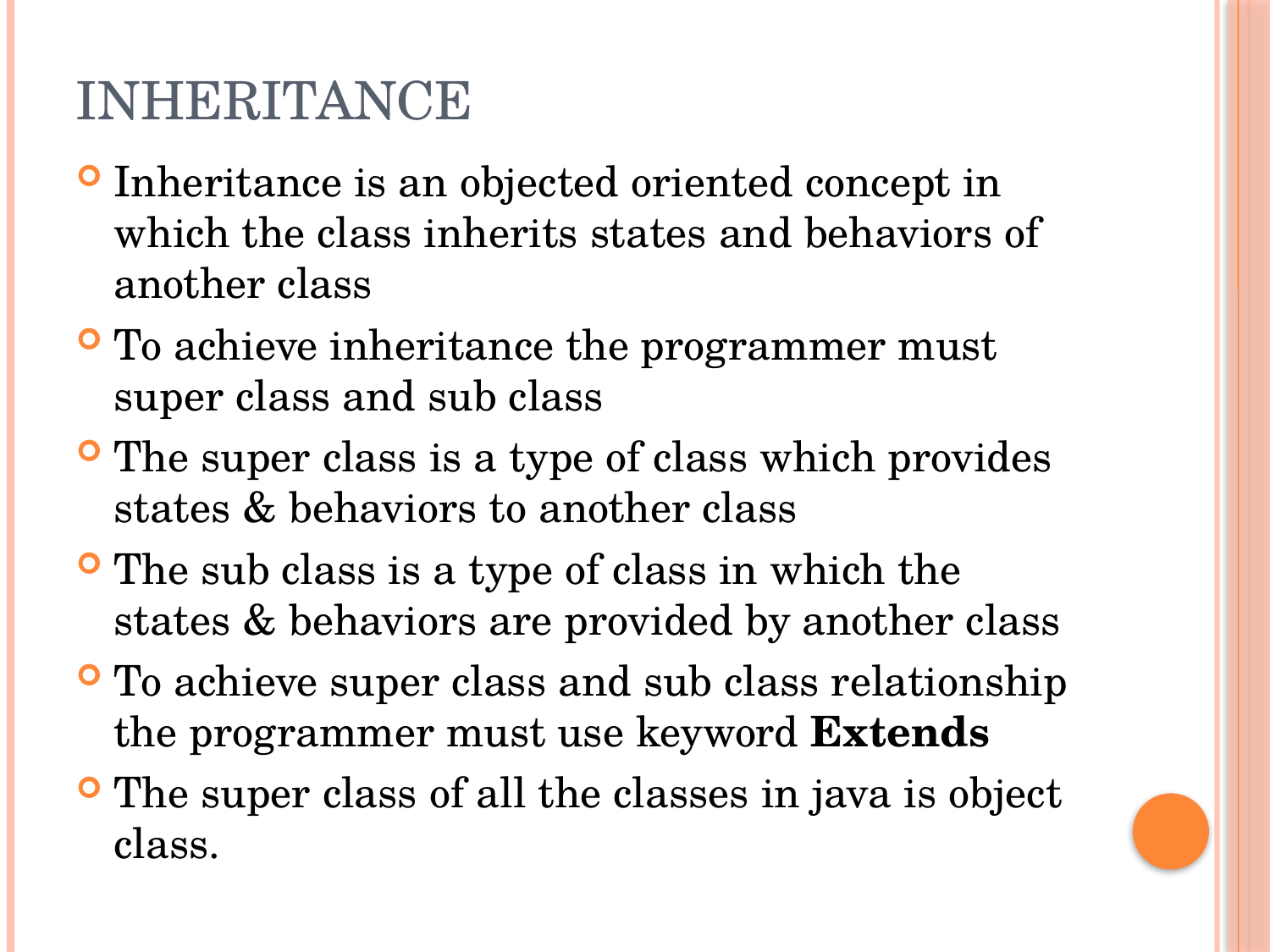

# Inheritance
Inheritance is an objected oriented concept in which the class inherits states and behaviors of another class
To achieve inheritance the programmer must super class and sub class
The super class is a type of class which provides states & behaviors to another class
The sub class is a type of class in which the states & behaviors are provided by another class
To achieve super class and sub class relationship the programmer must use keyword Extends
The super class of all the classes in java is object class.